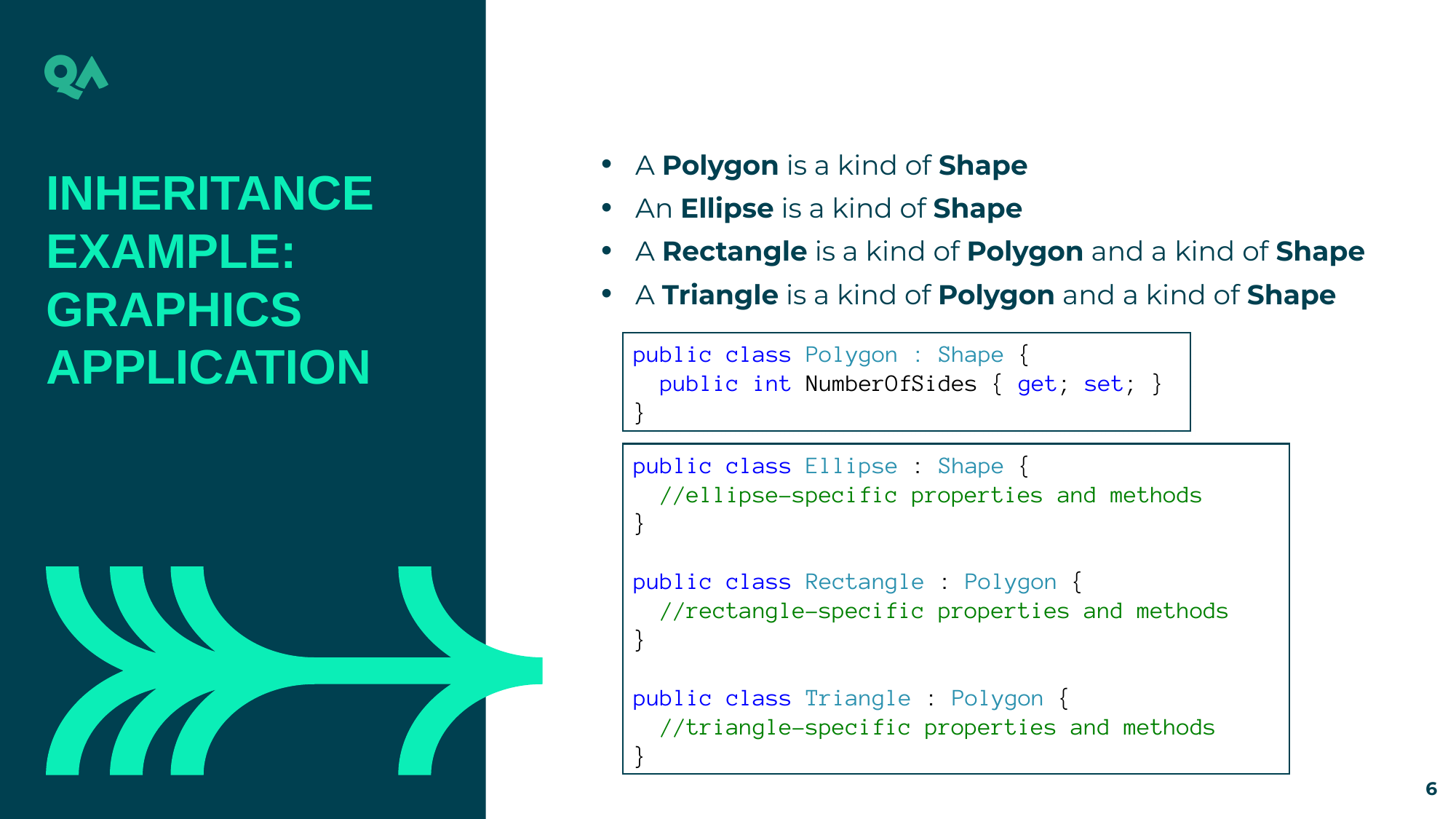

A Polygon is a kind of Shape
An Ellipse is a kind of Shape
A Rectangle is a kind of Polygon and a kind of Shape
A Triangle is a kind of Polygon and a kind of Shape

Inheritance example:
Graphics Application

public class Polygon : Shape {
  public int NumberOfSides { get; set; }
}
public class Ellipse : Shape {
  //ellipse-specific properties and methods
}

public class Rectangle : Polygon {
  //rectangle-specific properties and methods
}

public class Triangle : Polygon {
  //triangle-specific properties and methods
}
6